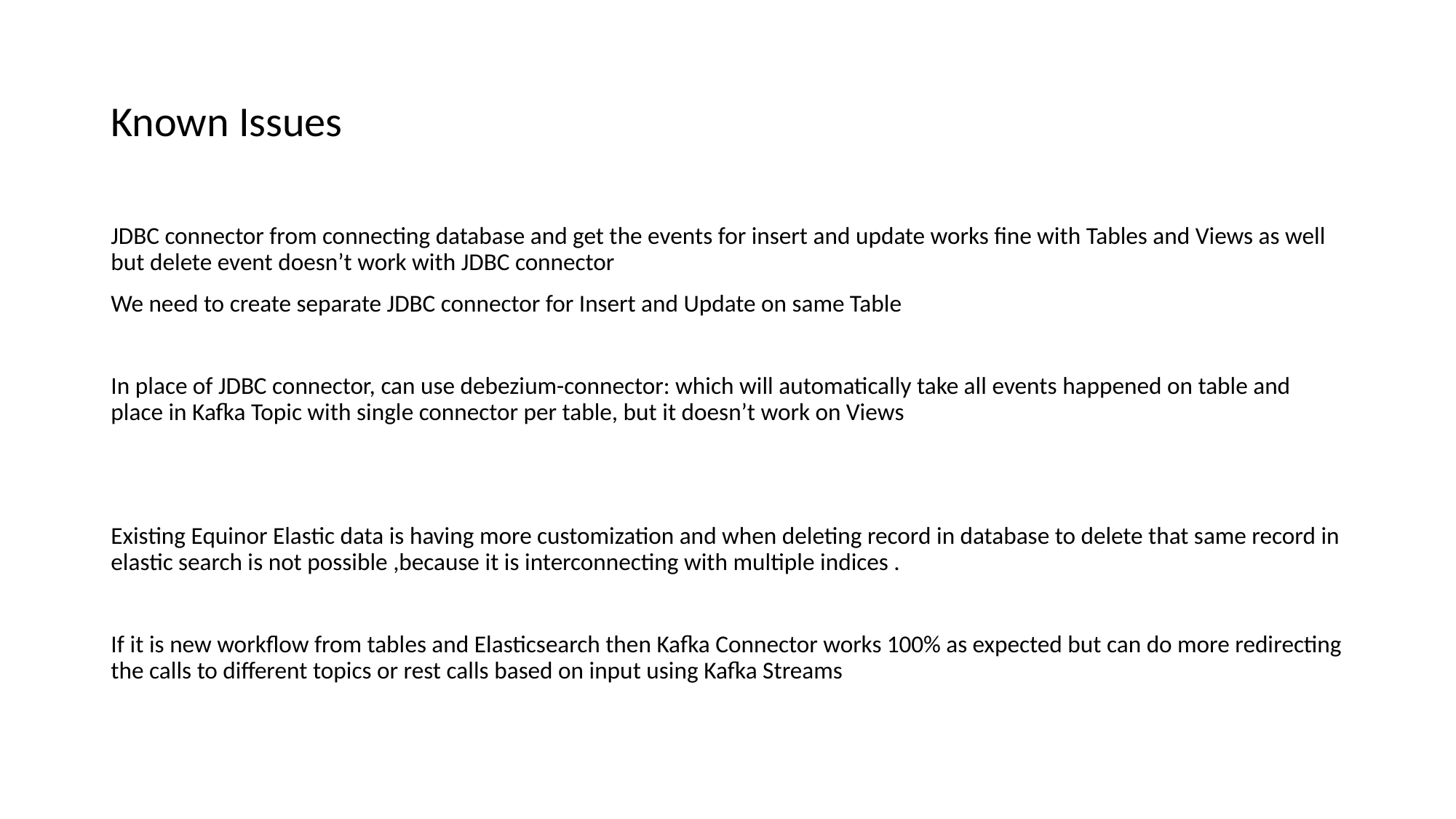

# Known Issues
JDBC connector from connecting database and get the events for insert and update works fine with Tables and Views as well but delete event doesn’t work with JDBC connector
We need to create separate JDBC connector for Insert and Update on same Table

In place of JDBC connector, can use debezium-connector: which will automatically take all events happened on table and place in Kafka Topic with single connector per table, but it doesn’t work on Views

Existing Equinor Elastic data is having more customization and when deleting record in database to delete that same record in elastic search is not possible ,because it is interconnecting with multiple indices .

If it is new workflow from tables and Elasticsearch then Kafka Connector works 100% as expected but can do more redirecting the calls to different topics or rest calls based on input using Kafka Streams